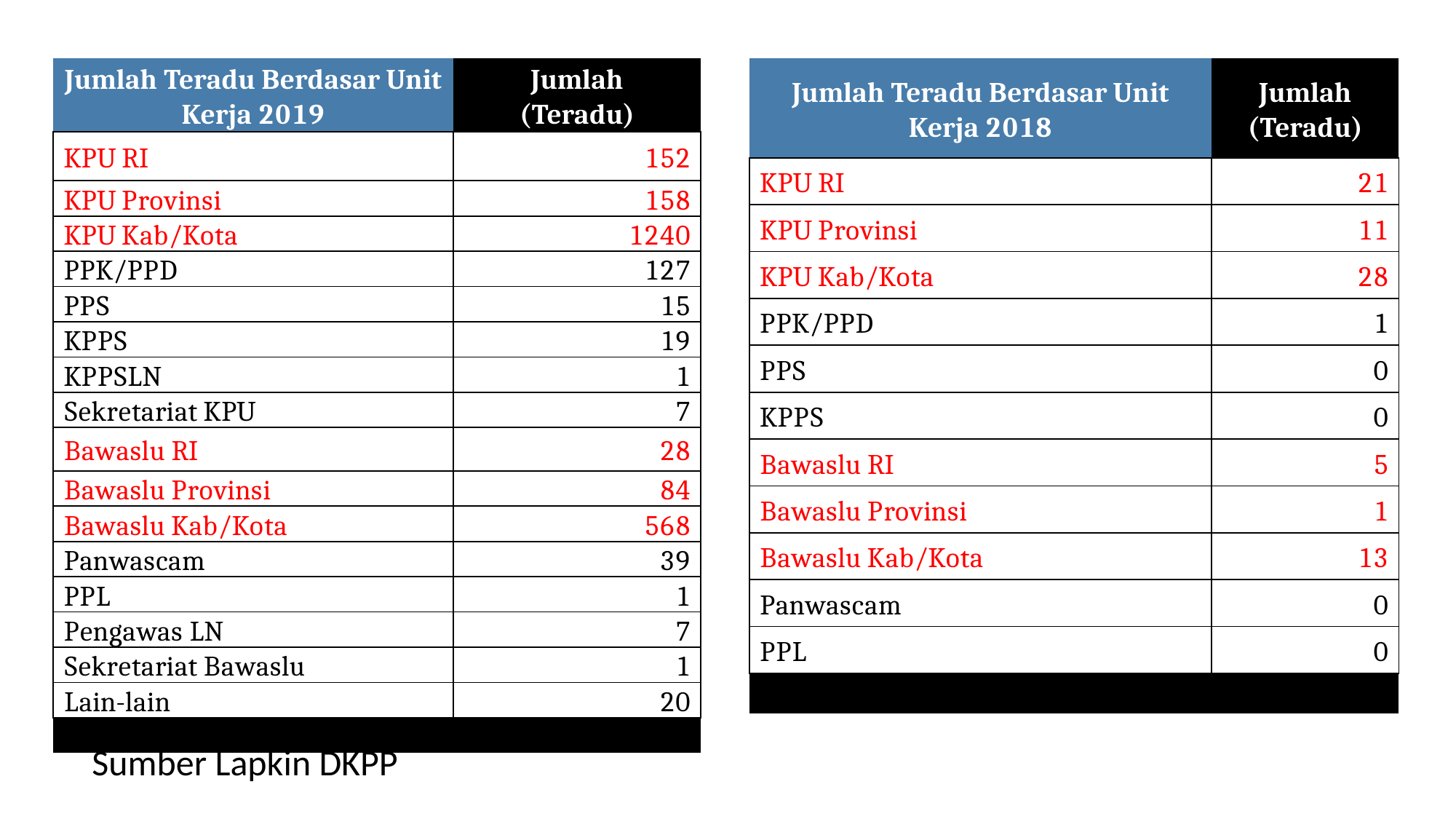

| Jumlah Teradu Berdasar Unit Kerja 2019 | Jumlah (Teradu) |
| --- | --- |
| KPU RI | 152 |
| KPU Provinsi | 158 |
| KPU Kab/Kota | 1240 |
| PPK/PPD | 127 |
| PPS | 15 |
| KPPS | 19 |
| KPPSLN | 1 |
| Sekretariat KPU | 7 |
| Bawaslu RI | 28 |
| Bawaslu Provinsi | 84 |
| Bawaslu Kab/Kota | 568 |
| Panwascam | 39 |
| PPL | 1 |
| Pengawas LN | 7 |
| Sekretariat Bawaslu | 1 |
| Lain-lain | 20 |
| TOTAL | 2467 |
| Jumlah Teradu Berdasar Unit Kerja 2018 | Jumlah (Teradu) |
| --- | --- |
| KPU RI | 21 |
| KPU Provinsi | 11 |
| KPU Kab/Kota | 28 |
| PPK/PPD | 1 |
| PPS | 0 |
| KPPS | 0 |
| Bawaslu RI | 5 |
| Bawaslu Provinsi | 1 |
| Bawaslu Kab/Kota | 13 |
| Panwascam | 0 |
| PPL | 0 |
| TOTAL | 80 |
Sumber Lapkin DKPP